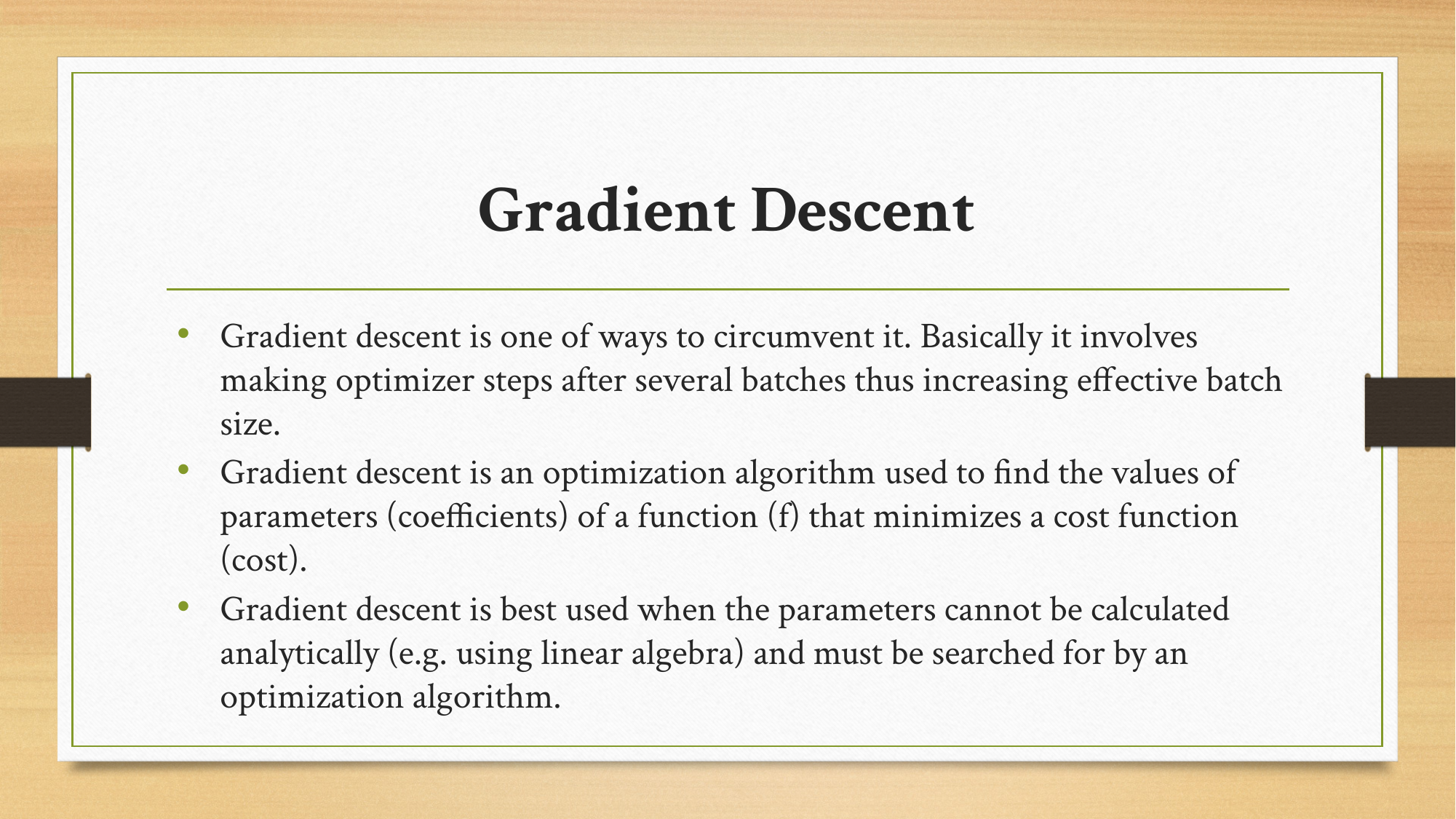

# Gradient Descent
Gradient descent is one of ways to circumvent it. Basically it involves making optimizer steps after several batches thus increasing effective batch size.
Gradient descent is an optimization algorithm used to find the values of parameters (coefficients) of a function (f) that minimizes a cost function (cost).
Gradient descent is best used when the parameters cannot be calculated analytically (e.g. using linear algebra) and must be searched for by an optimization algorithm.